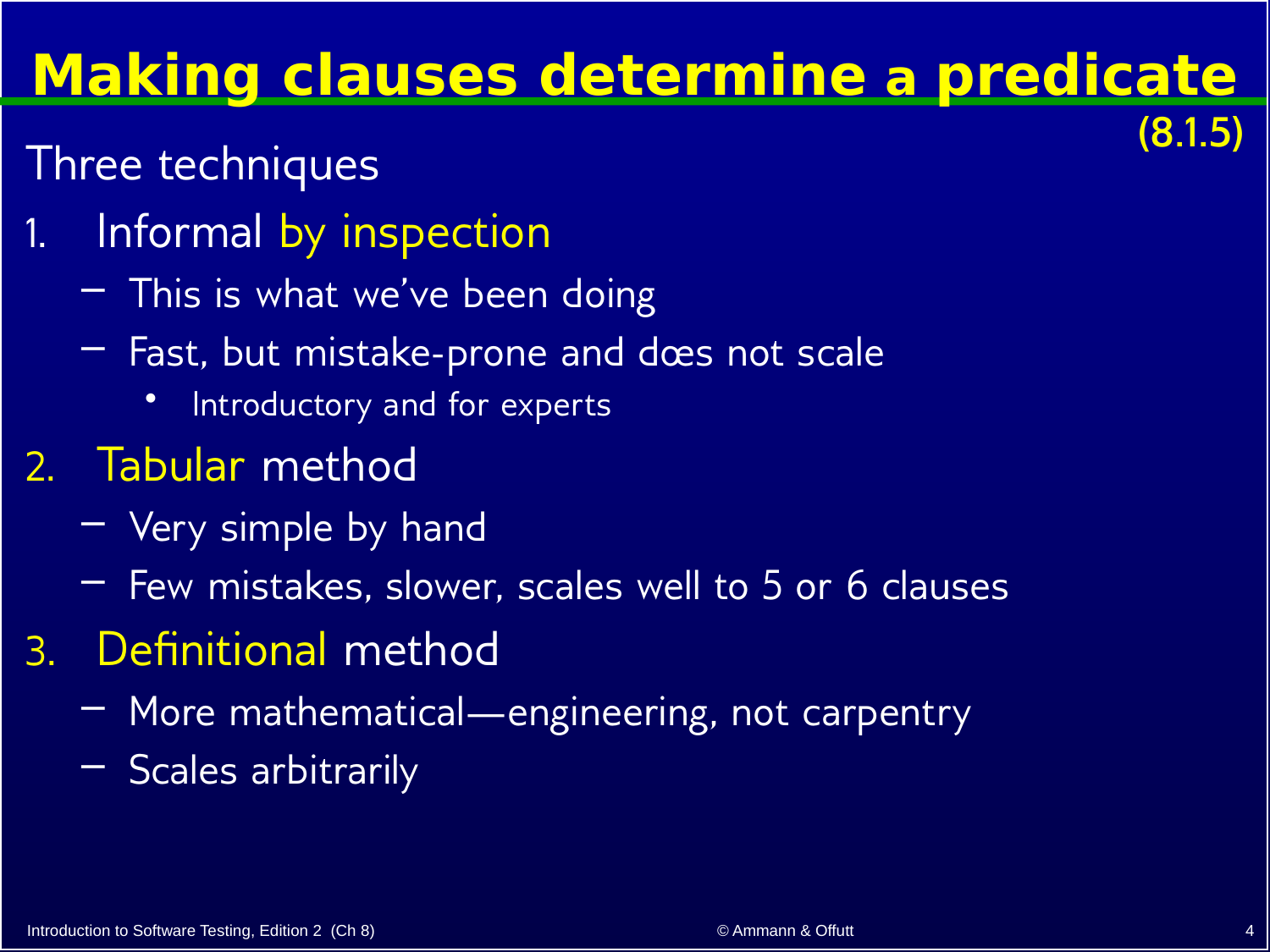

# Making clauses determine a predicate
(8.1.5)
Three techniques
Informal by inspection
This is what we’ve been doing
Fast, but mistake-prone and does not scale
Introductory and for experts
Tabular method
Very simple by hand
Few mistakes, slower, scales well to 5 or 6 clauses
Definitional method
More mathematical—engineering, not carpentry
Scales arbitrarily
4
© Ammann & Offutt
Introduction to Software Testing, Edition 2  (Ch 8)